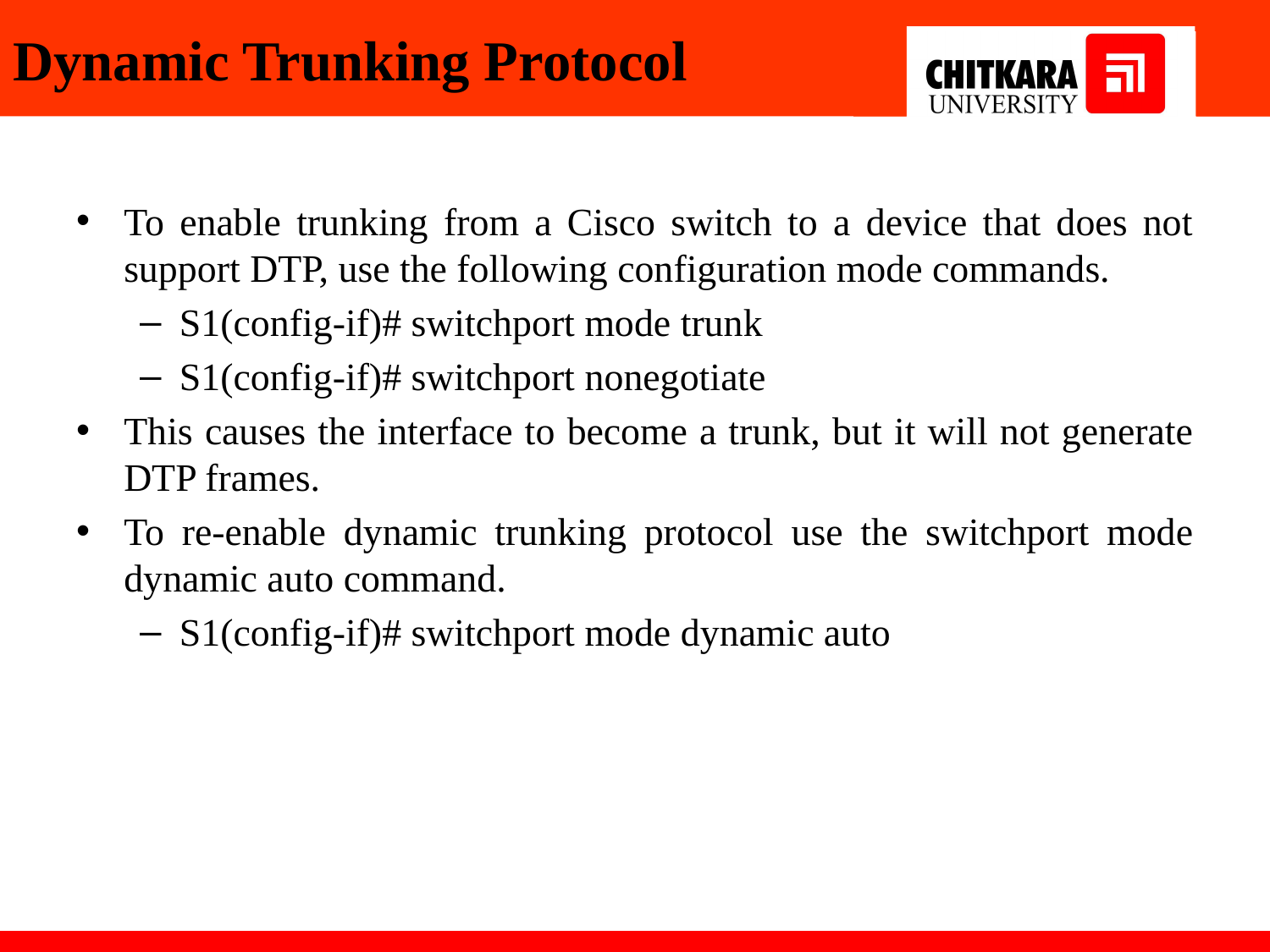

# Dynamic Trunking Protocol
To enable trunking from a Cisco switch to a device that does not support DTP, use the following configuration mode commands.
S1(config-if)# switchport mode trunk
S1(config-if)# switchport nonegotiate
This causes the interface to become a trunk, but it will not generate DTP frames.
To re-enable dynamic trunking protocol use the switchport mode dynamic auto command.
S1(config-if)# switchport mode dynamic auto